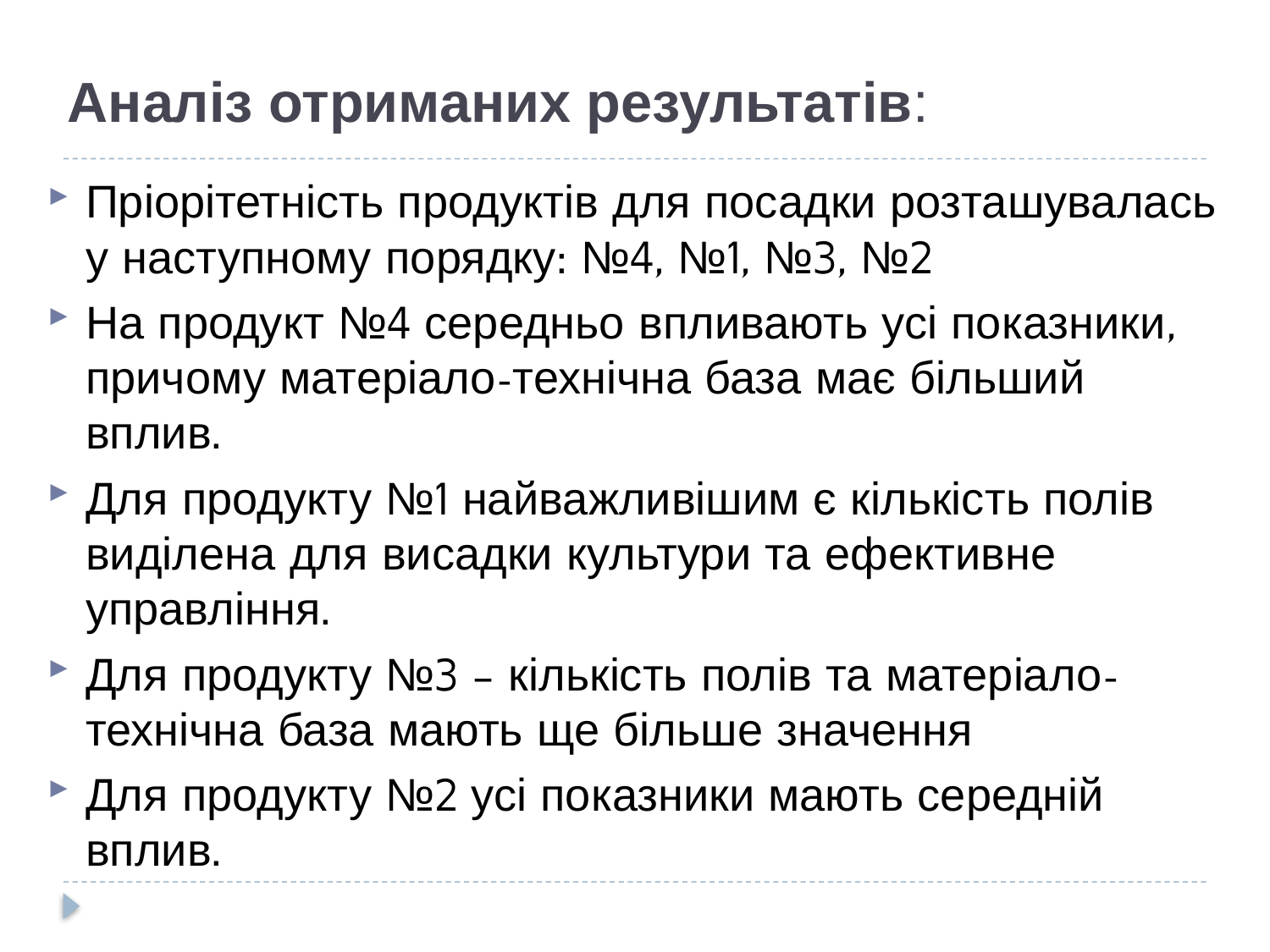

# Аналіз отриманих результатів:
Пріорітетність продуктів для посадки розташувалась у наступному порядку: №4, №1, №3, №2
На продукт №4 середньо впливають усі показники, причому матеріало-технічна база має більший вплив.
Для продукту №1 найважливішим є кількість полів виділена для висадки культури та ефективне управління.
Для продукту №3 – кількість полів та матеріало-технічна база мають ще більше значення
Для продукту №2 усі показники мають середній вплив.